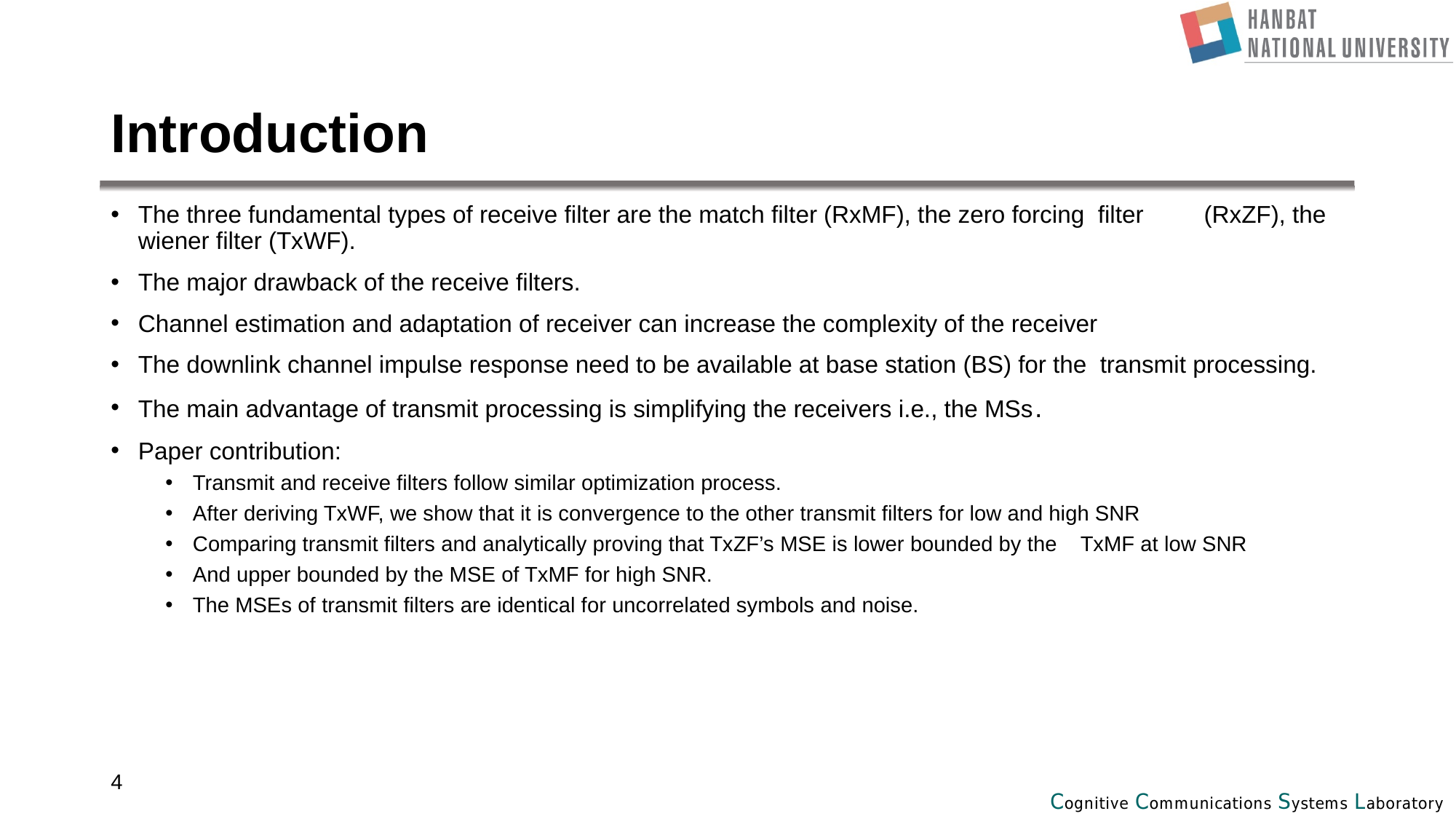

# Introduction
The three fundamental types of receive filter are the match filter (RxMF), the zero forcing  filter         (RxZF), the wiener filter (TxWF).
The major drawback of the receive filters.
Channel estimation and adaptation of receiver can increase the complexity of the receiver
The downlink channel impulse response need to be available at base station (BS) for the  transmit processing.
The main advantage of transmit processing is simplifying the receivers i.e., the MSs.
Paper contribution:
Transmit and receive filters follow similar optimization process.
After deriving TxWF, we show that it is convergence to the other transmit filters for low and high SNR
Comparing transmit filters and analytically proving that TxZF’s MSE is lower bounded by the    TxMF at low SNR
And upper bounded by the MSE of TxMF for high SNR.
The MSEs of transmit filters are identical for uncorrelated symbols and noise.

4